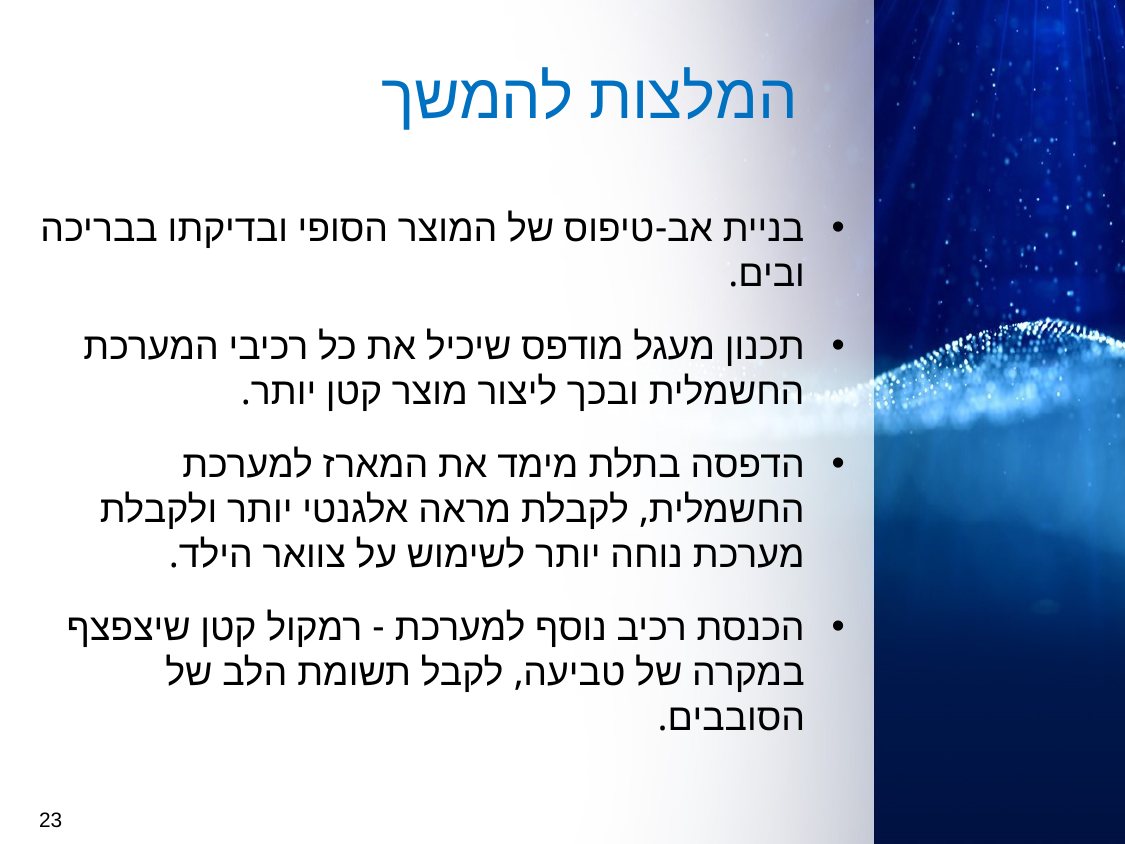

# המלצות להמשך
בניית אב-טיפוס של המוצר הסופי ובדיקתו בבריכה ובים.
תכנון מעגל מודפס שיכיל את כל רכיבי המערכת החשמלית ובכך ליצור מוצר קטן יותר.
הדפסה בתלת מימד את המארז למערכת החשמלית, לקבלת מראה אלגנטי יותר ולקבלת מערכת נוחה יותר לשימוש על צוואר הילד.
הכנסת רכיב נוסף למערכת - רמקול קטן שיצפצף במקרה של טביעה, לקבל תשומת הלב של הסובבים.

23